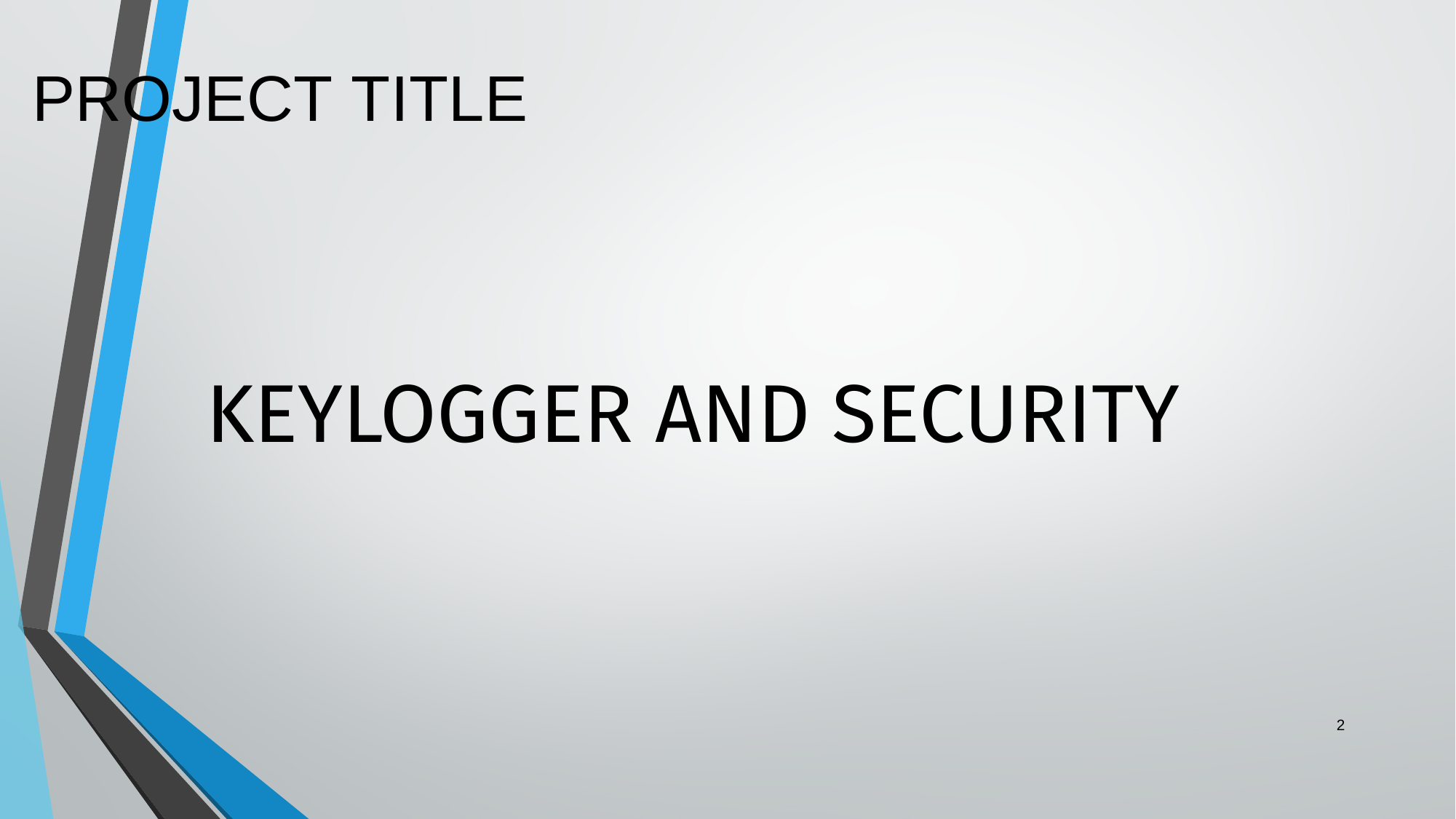

# PROJECT TITLE
KEYLOGGER AND SECURITY

2